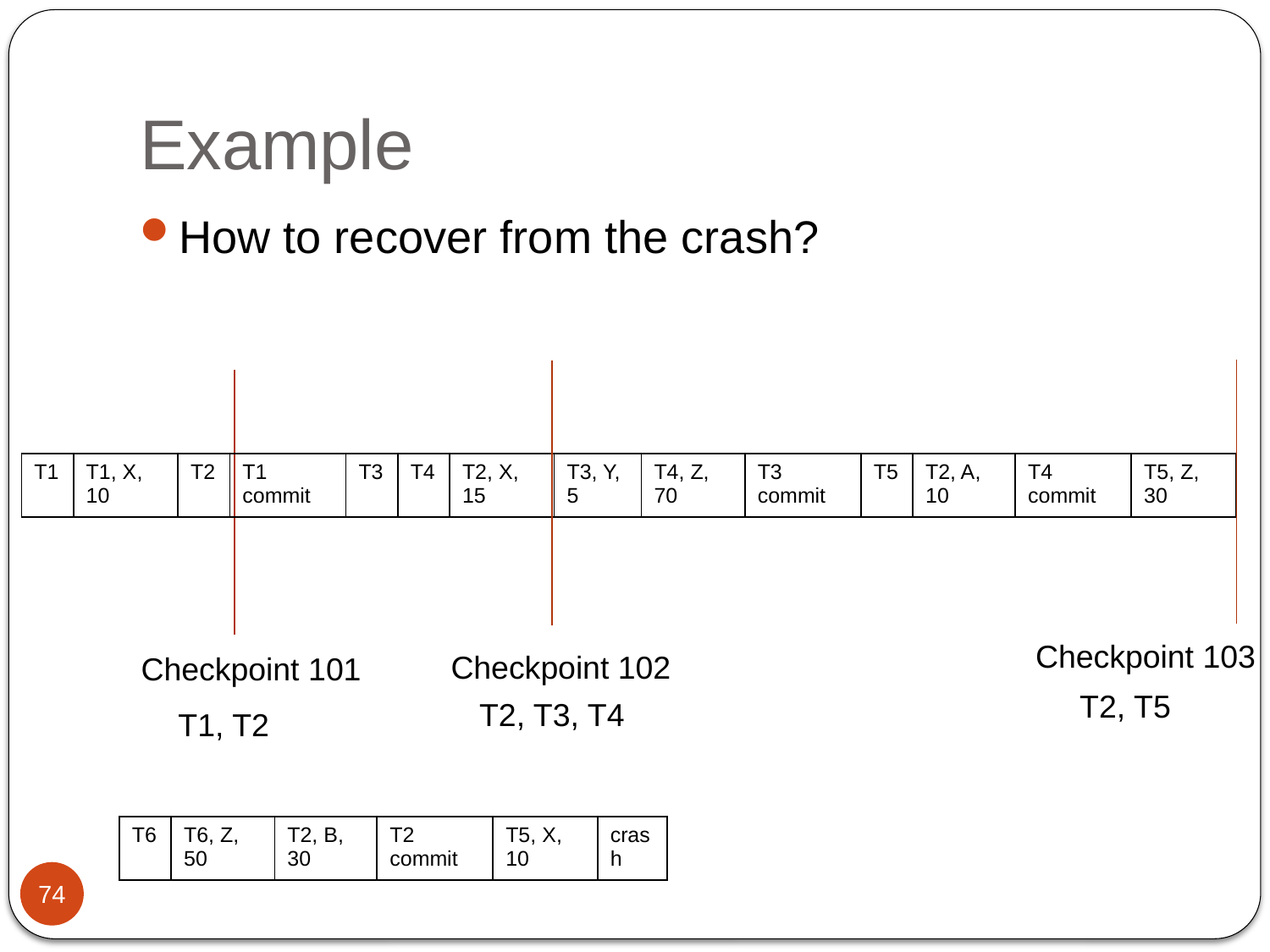

# Example
How to recover from the crash?
| T1 | T1, X, 10 | T2 | T1 commit | T3 | T4 | T2, X, 15 | T3, Y, 5 | T4, Z, 70 | T3 commit | T5 | T2, A, 10 | T4 commit | T5, Z, 30 |
| --- | --- | --- | --- | --- | --- | --- | --- | --- | --- | --- | --- | --- | --- |
Checkpoint 103
Checkpoint 102
Checkpoint 101
T2, T5
T2, T3, T4
T1, T2
| T6 | T6, Z, 50 | T2, B, 30 | T2 commit | T5, X, 10 | crash |
| --- | --- | --- | --- | --- | --- |
74